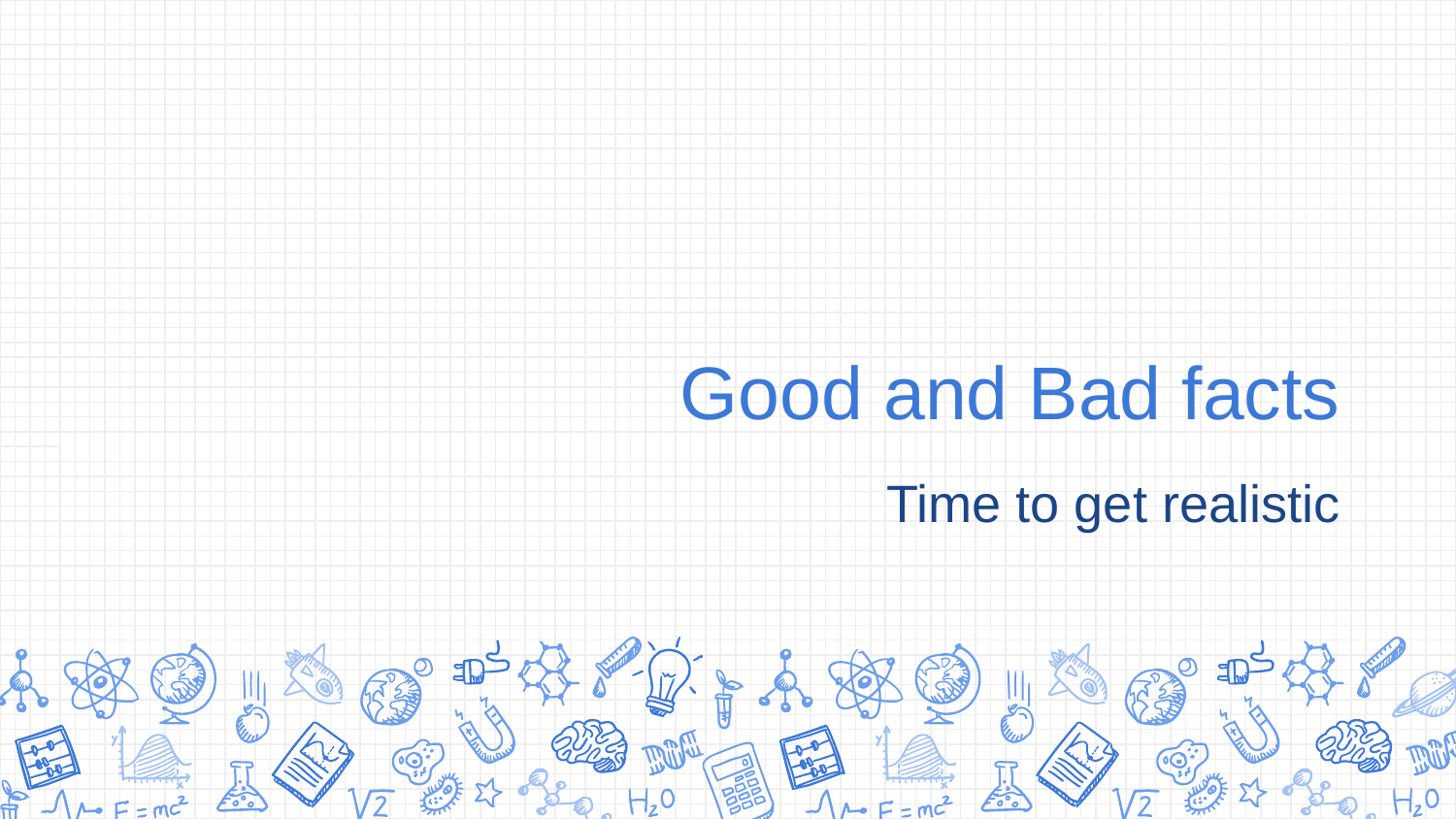

# Good and Bad facts
Time to get realistic